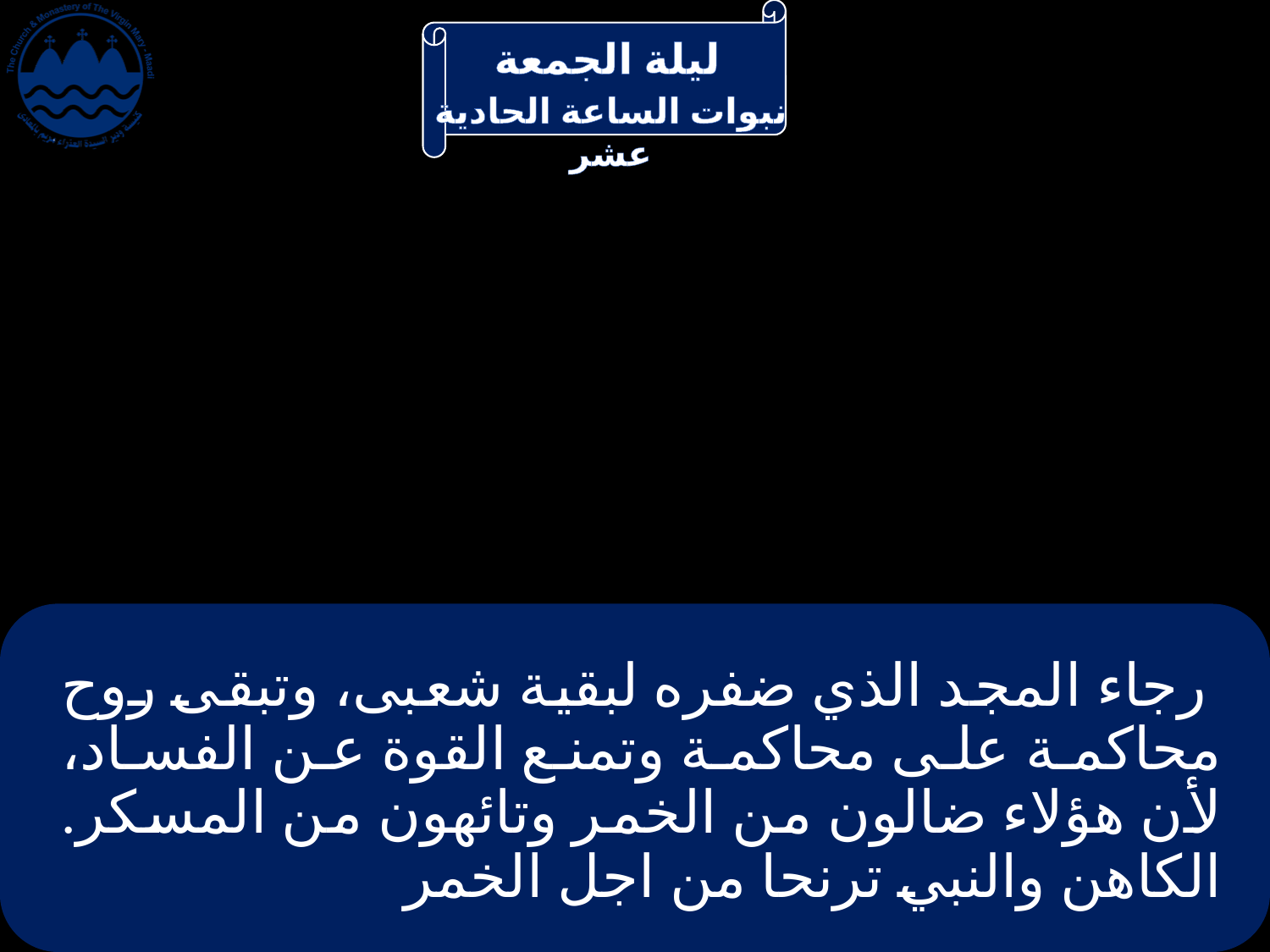

# رجاء المجد الذي ضفره لبقية شعبى، وتبقى روح محاكمة على محاكمة وتمنع القوة عن الفساد، لأن هؤلاء ضالون من الخمر وتائهون من المسكر. الكاهن والنبي ترنحا من اجل الخمر